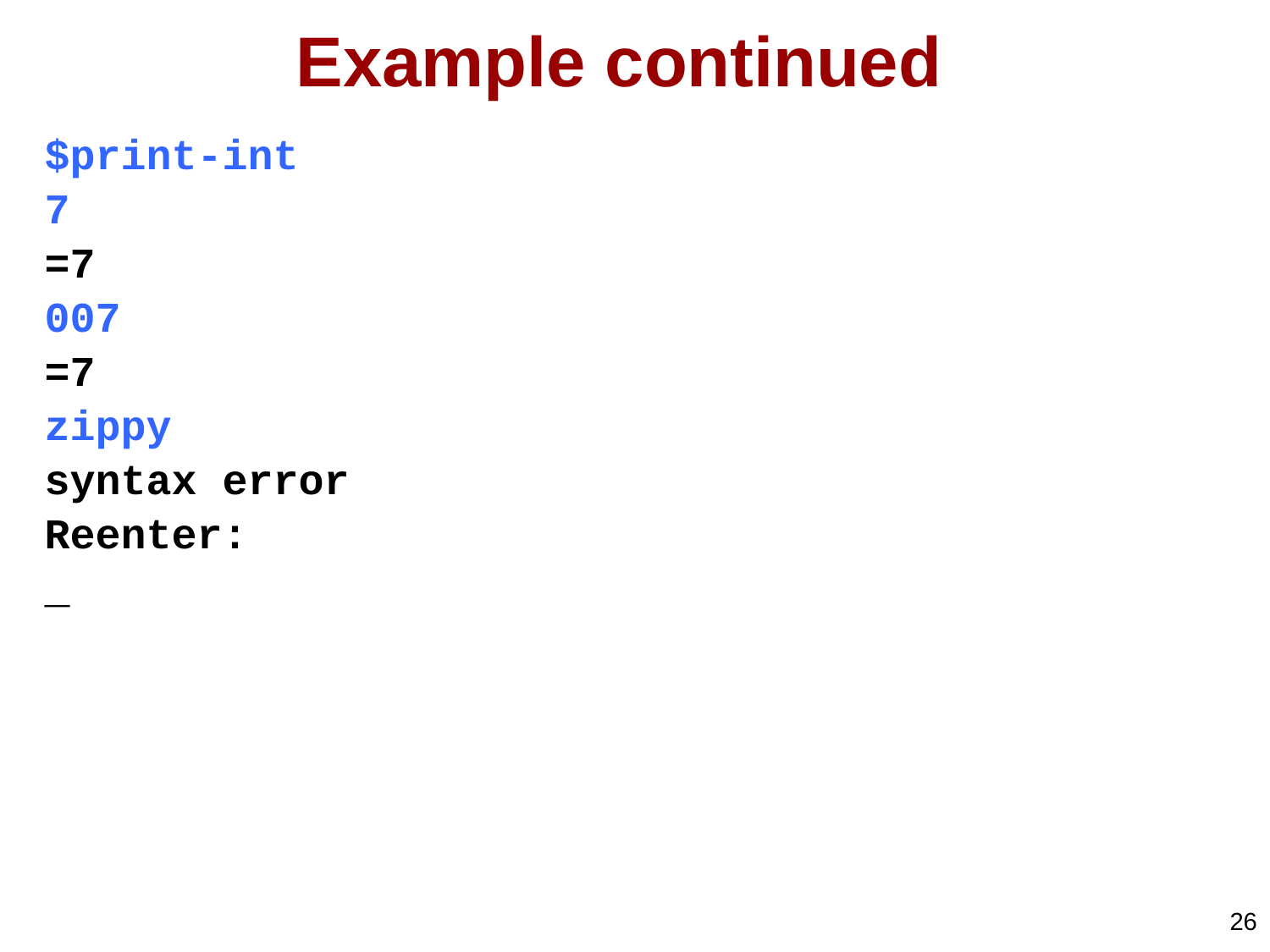

# Example continued
$print-int
7
=7
007
=7
zippy
syntax error
Reenter:
_
26